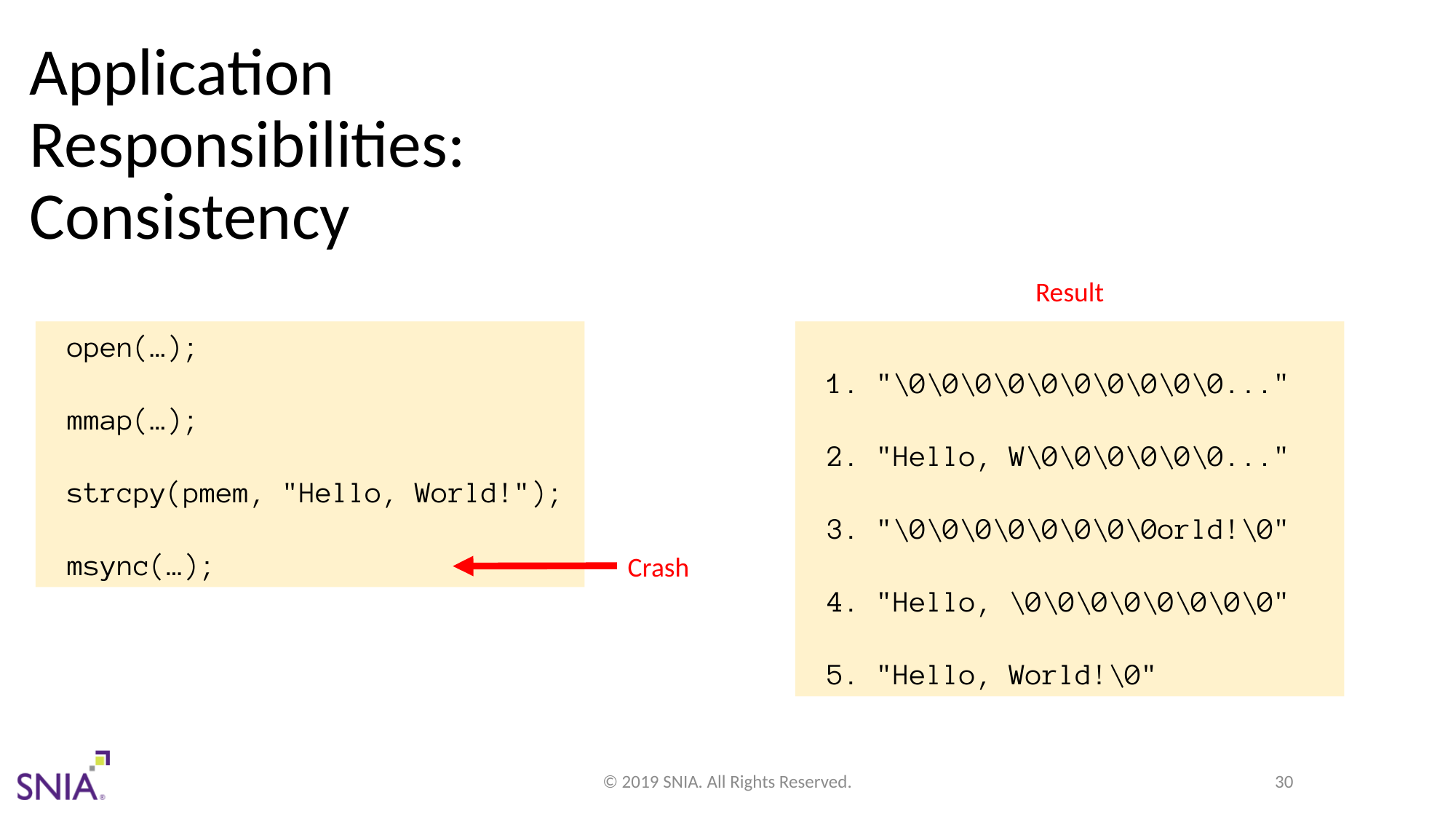

# Application Responsibilities: Consistency
Result
open(…);

mmap(…);

strcpy(pmem, "Hello, World!");

msync(…);
1. "\0\0\0\0\0\0\0\0\0\0..."
2. "Hello, W\0\0\0\0\0\0..."
3. "\0\0\0\0\0\0\0\0orld!\0"
4. "Hello, \0\0\0\0\0\0\0\0"
5. "Hello, World!\0"
Crash
© 2019 SNIA. All Rights Reserved.
30